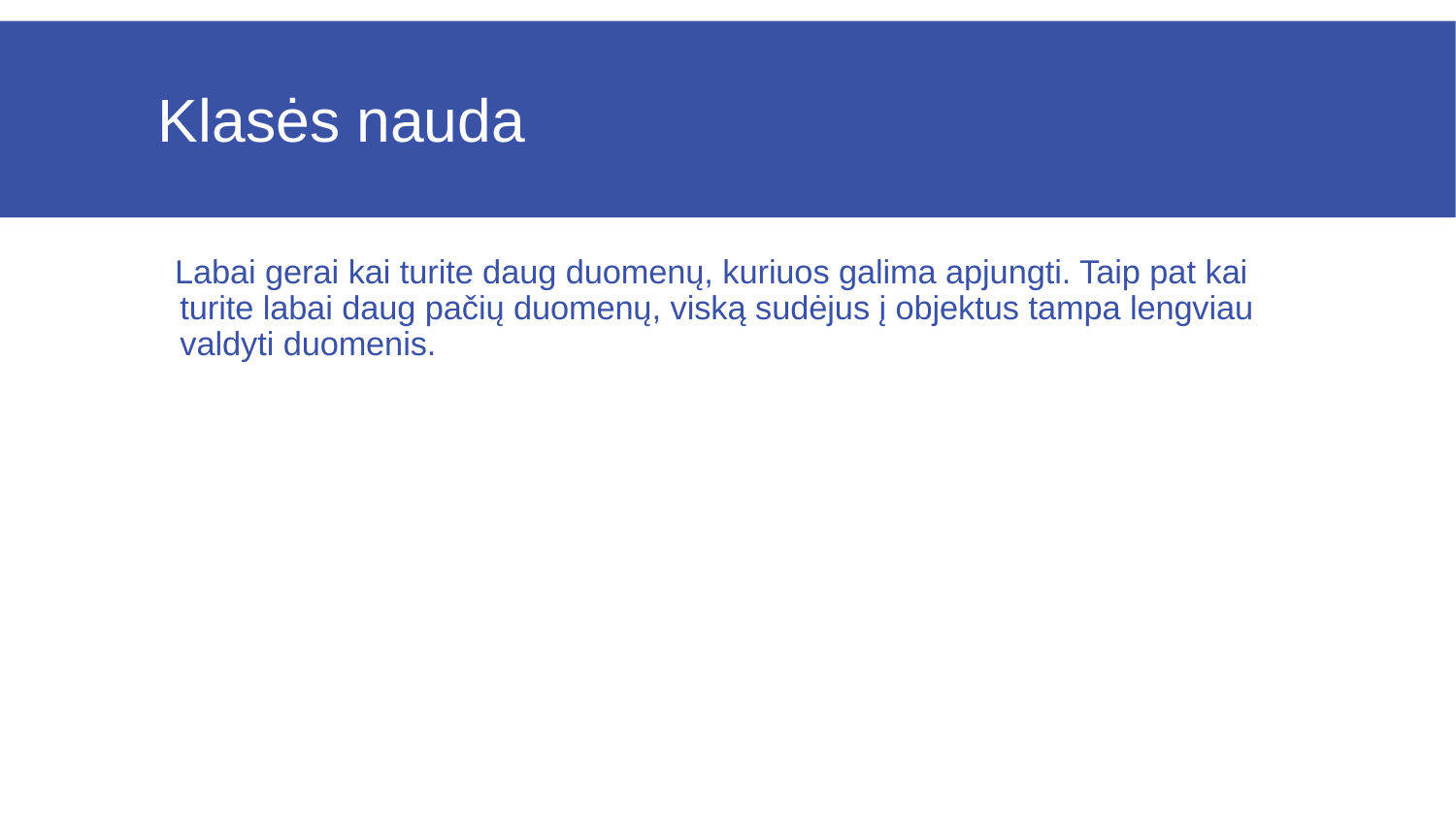

# Klasės nauda
Labai gerai kai turite daug duomenų, kuriuos galima apjungti. Taip pat kai turite labai daug pačių duomenų, viską sudėjus į objektus tampa lengviau valdyti duomenis.